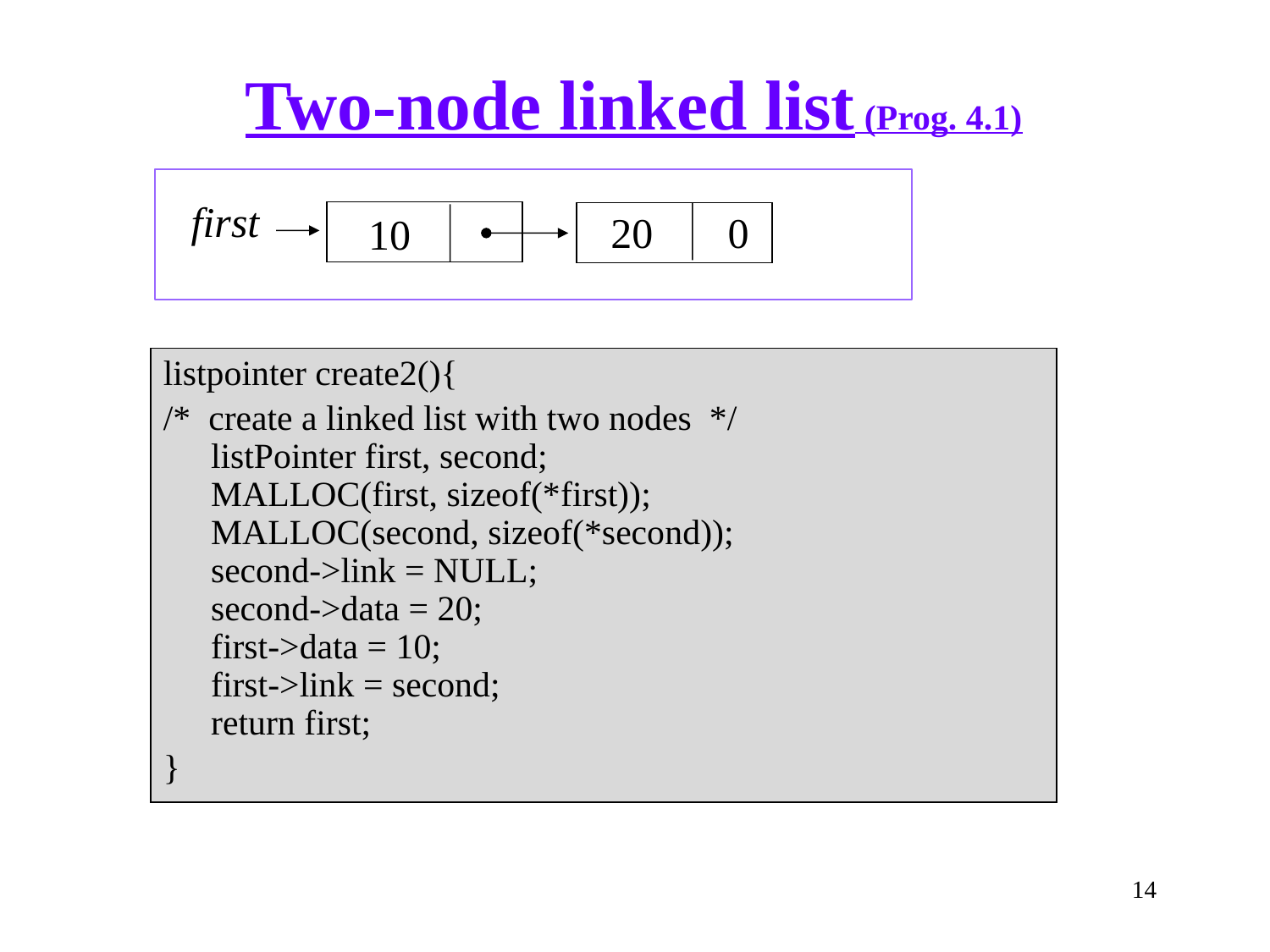

# Two-node linked list (Prog. 4.1)

first
20
0

10

listpointer create2(){
/*  create a linked list with two nodes  */
listPointer first, second;
MALLOC(first, sizeof(*first));
MALLOC(second, sizeof(*second));
second->link = NULL;
second->data = 20;
first->data = 10;
first->link = second;
return first;
}
14